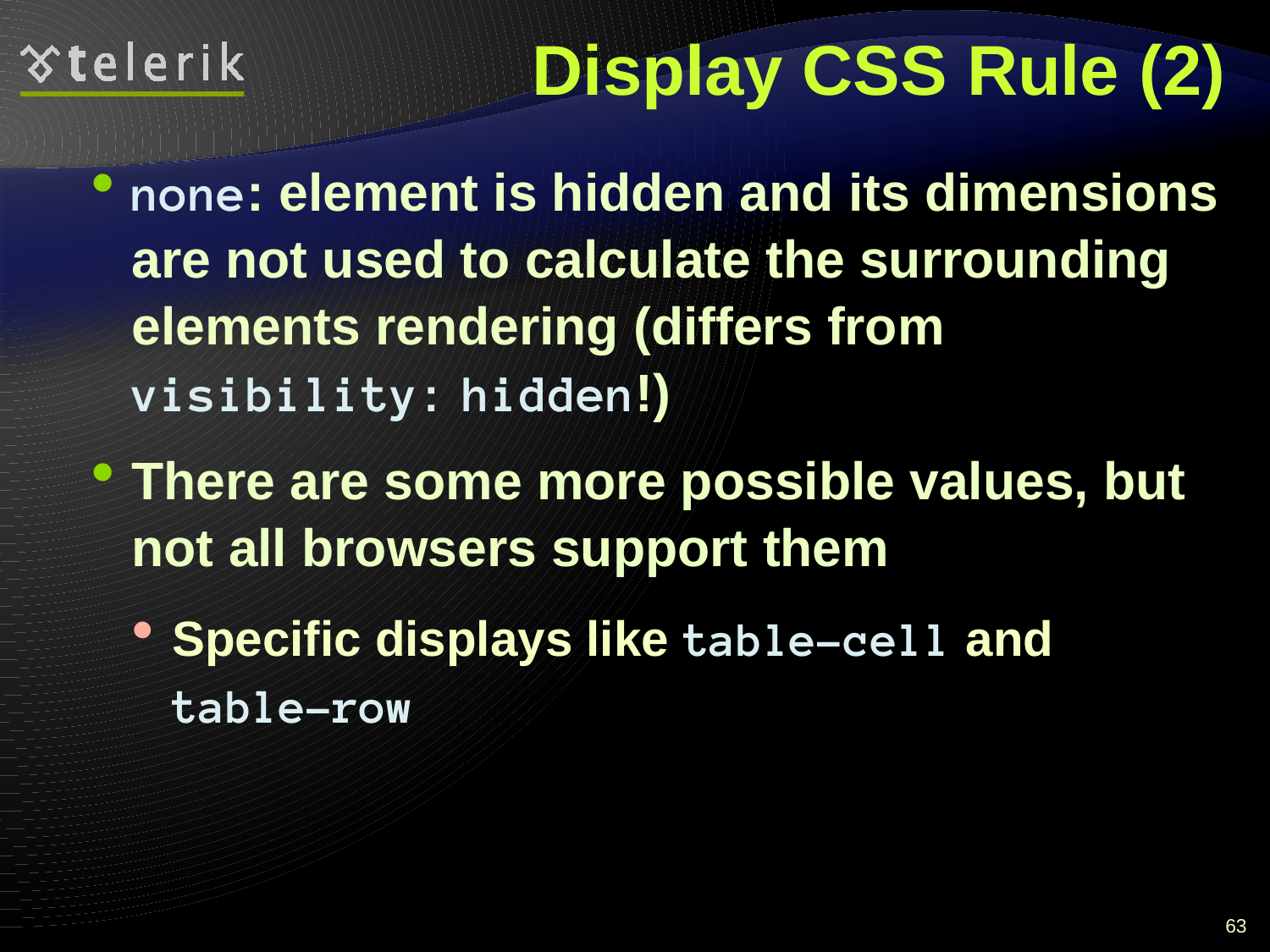

# Display CSS Rule (2)
none: element is hidden and its dimensions are not used to calculate the surrounding elements rendering (differs from visibility: hidden!)
There are some more possible values, but not all browsers support them
Specific displays like table-cell and table-row

63